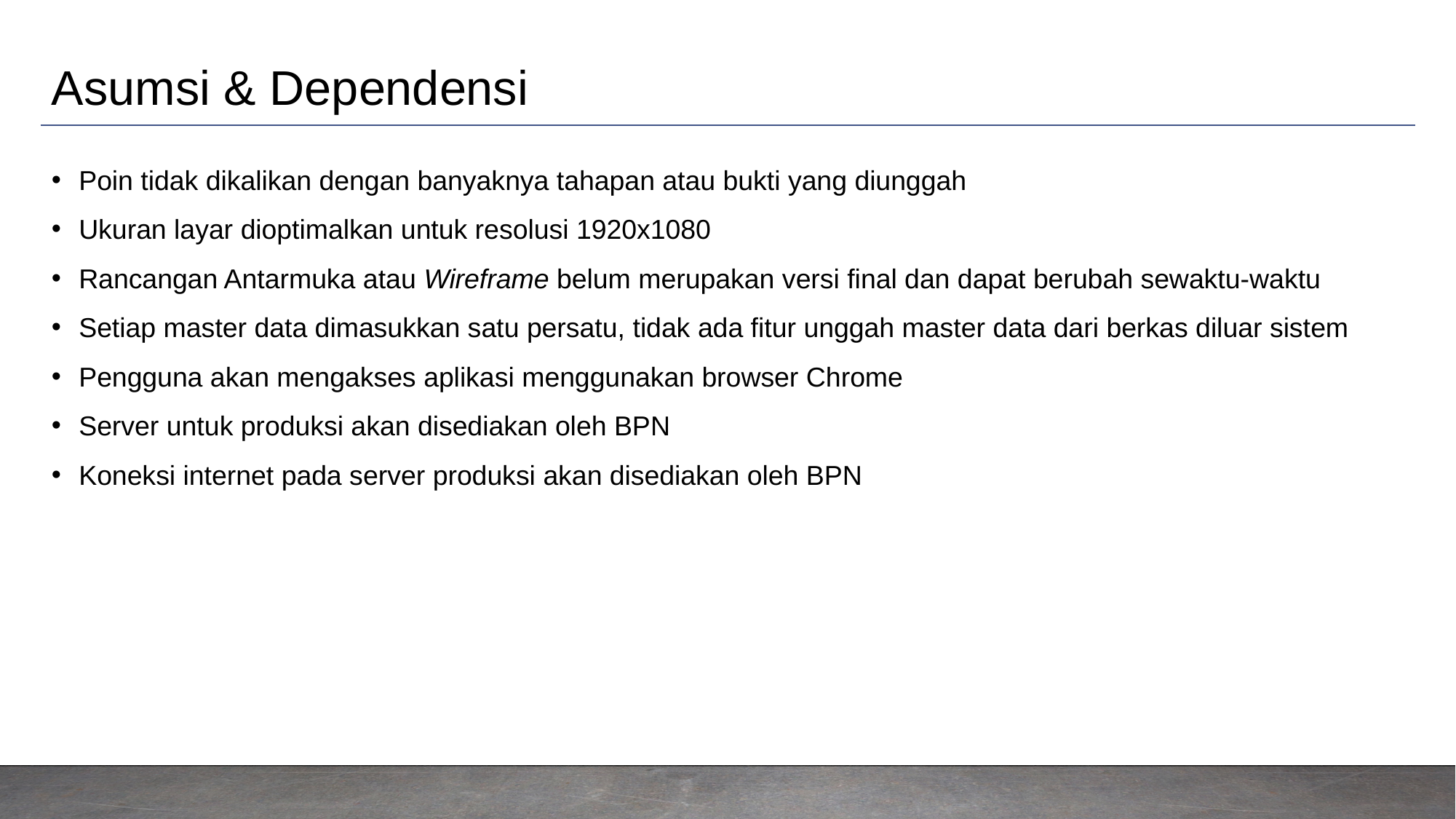

# Asumsi & Dependensi
Poin tidak dikalikan dengan banyaknya tahapan atau bukti yang diunggah
Ukuran layar dioptimalkan untuk resolusi 1920x1080
Rancangan Antarmuka atau Wireframe belum merupakan versi final dan dapat berubah sewaktu-waktu
Setiap master data dimasukkan satu persatu, tidak ada fitur unggah master data dari berkas diluar sistem
Pengguna akan mengakses aplikasi menggunakan browser Chrome
Server untuk produksi akan disediakan oleh BPN
Koneksi internet pada server produksi akan disediakan oleh BPN